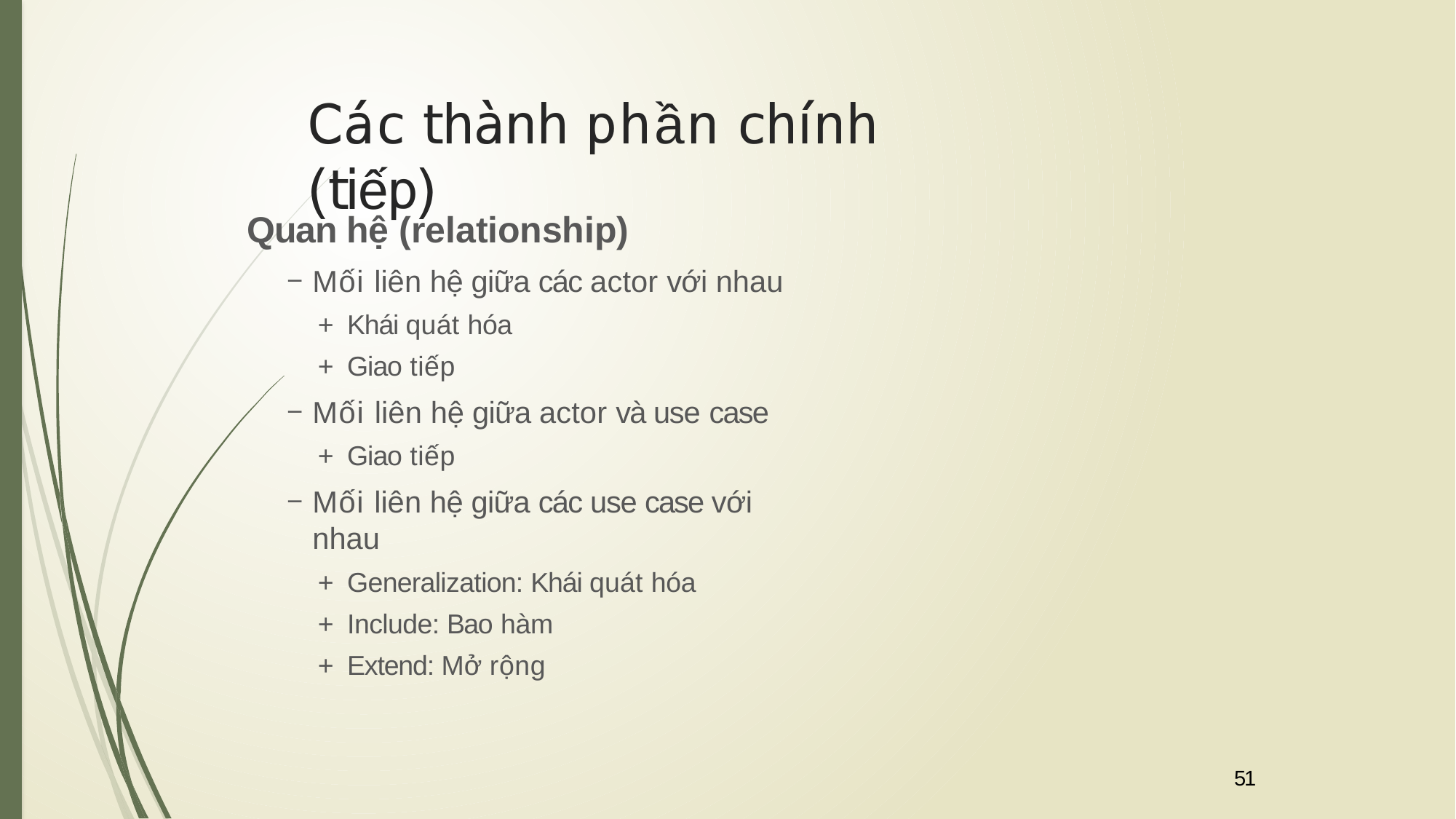

# Các thành phần chính (tiếp)
Quan hệ (relationship)
Mối liên hệ giữa các actor với nhau
+ Khái quát hóa
+ Giao tiếp
Mối liên hệ giữa actor và use case
+ Giao tiếp
Mối liên hệ giữa các use case với nhau
+ Generalization: Khái quát hóa
+ Include: Bao hàm
+ Extend: Mở rộng
51